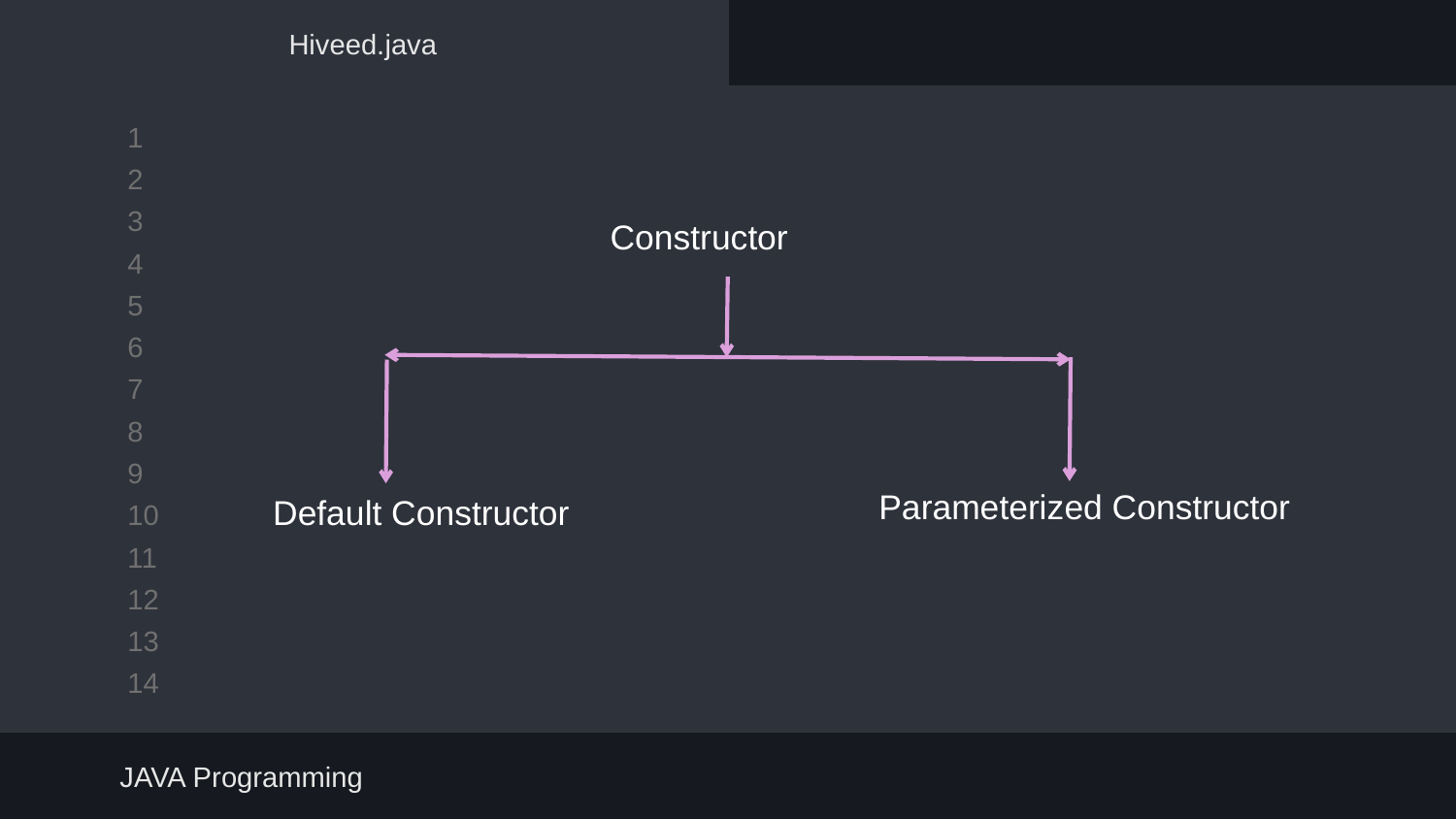

Hiveed.java
Constructor
Parameterized Constructor
Default Constructor
JAVA Programming